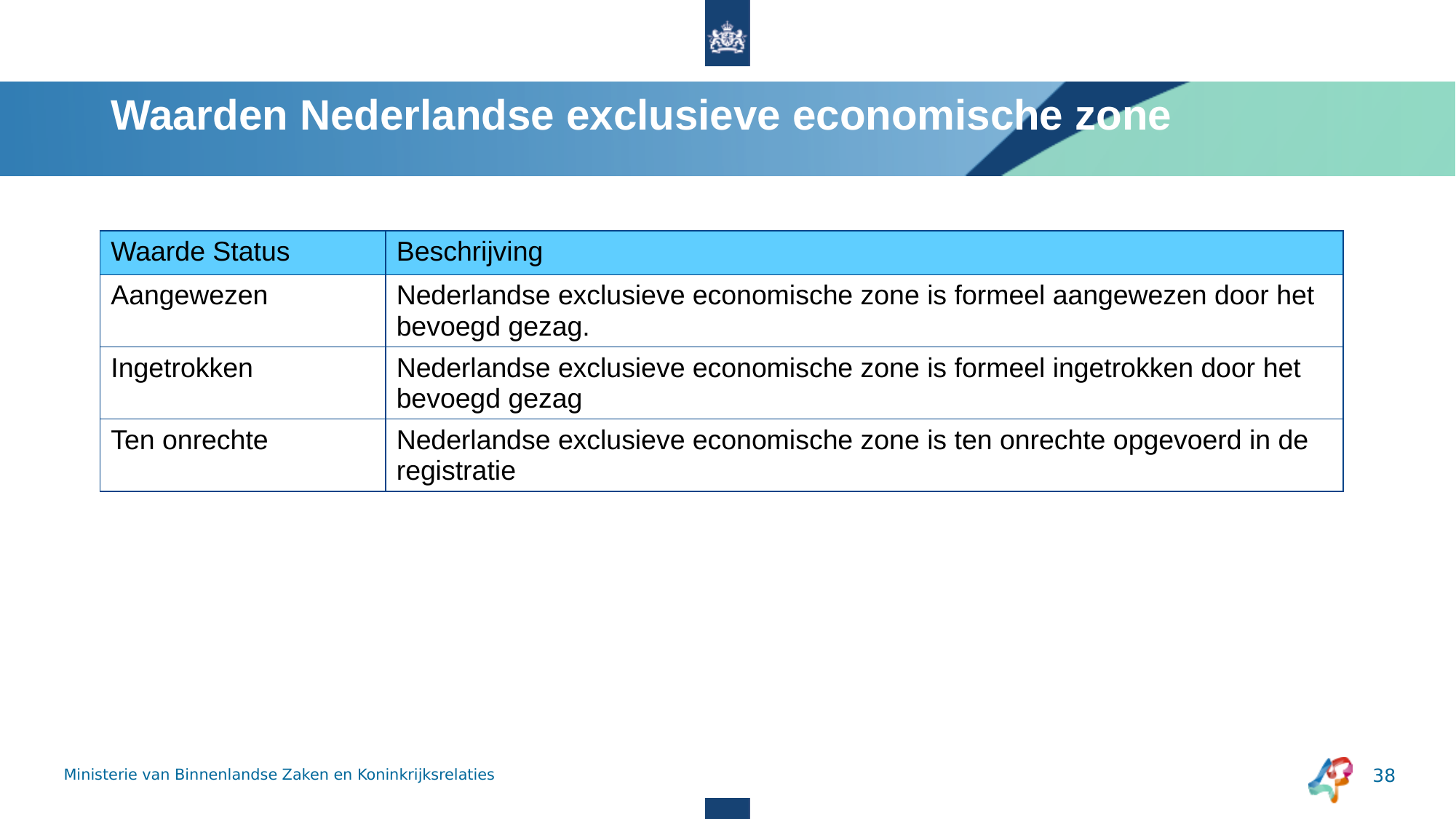

# Waarden Nederlandse exclusieve economische zone
| Waarde Status | Beschrijving |
| --- | --- |
| Aangewezen | Nederlandse exclusieve economische zone is formeel aangewezen door het bevoegd gezag. |
| Ingetrokken | Nederlandse exclusieve economische zone is formeel ingetrokken door het bevoegd gezag |
| Ten onrechte | Nederlandse exclusieve economische zone is ten onrechte opgevoerd in de registratie |
Ministerie van Binnenlandse Zaken en Koninkrijksrelaties
38